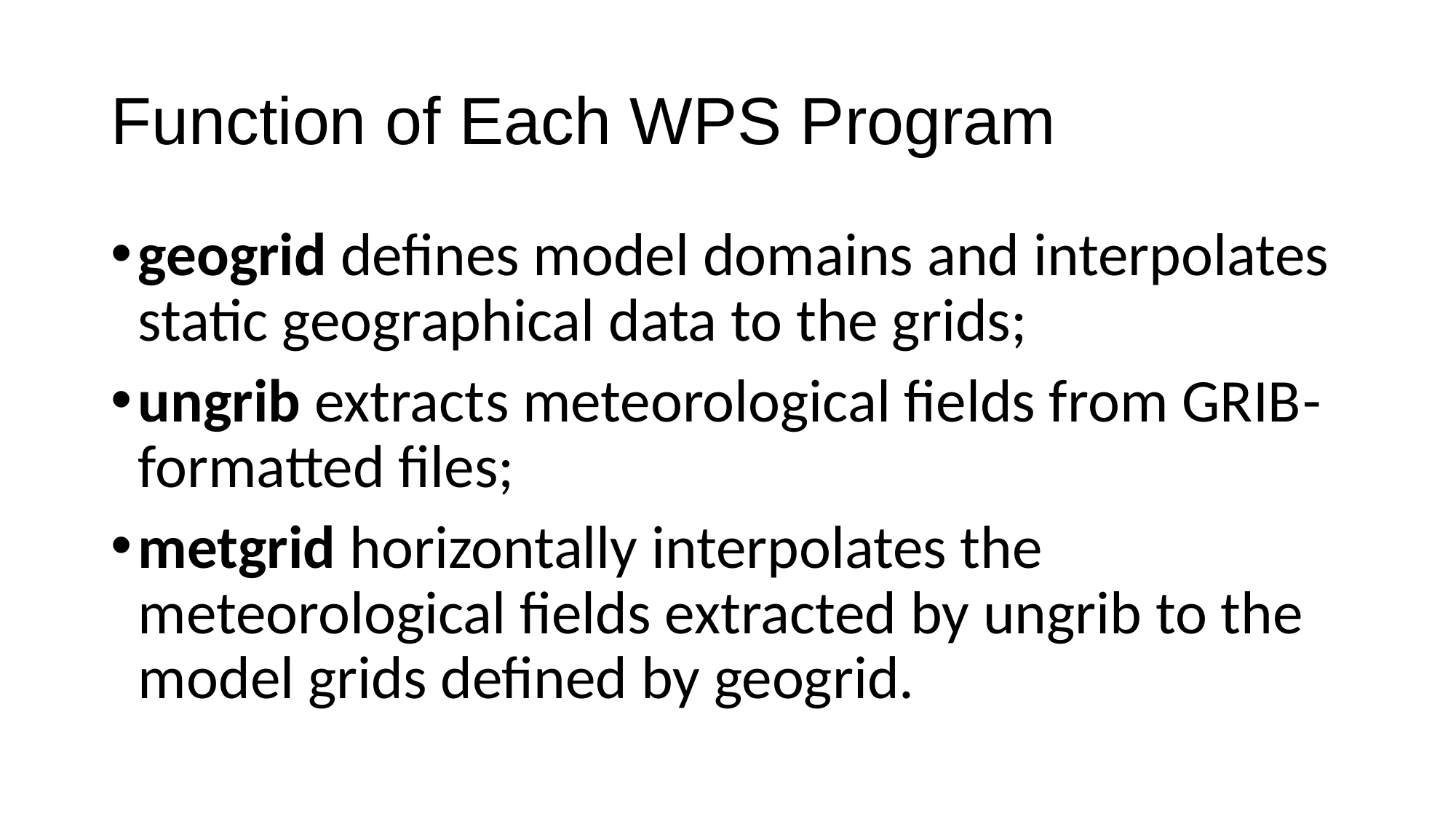

# Function of Each WPS Program
geogrid defines model domains and interpolates static geographical data to the grids;
ungrib extracts meteorological fields from GRIB-formatted files;
metgrid horizontally interpolates the meteorological fields extracted by ungrib to the model grids defined by geogrid.